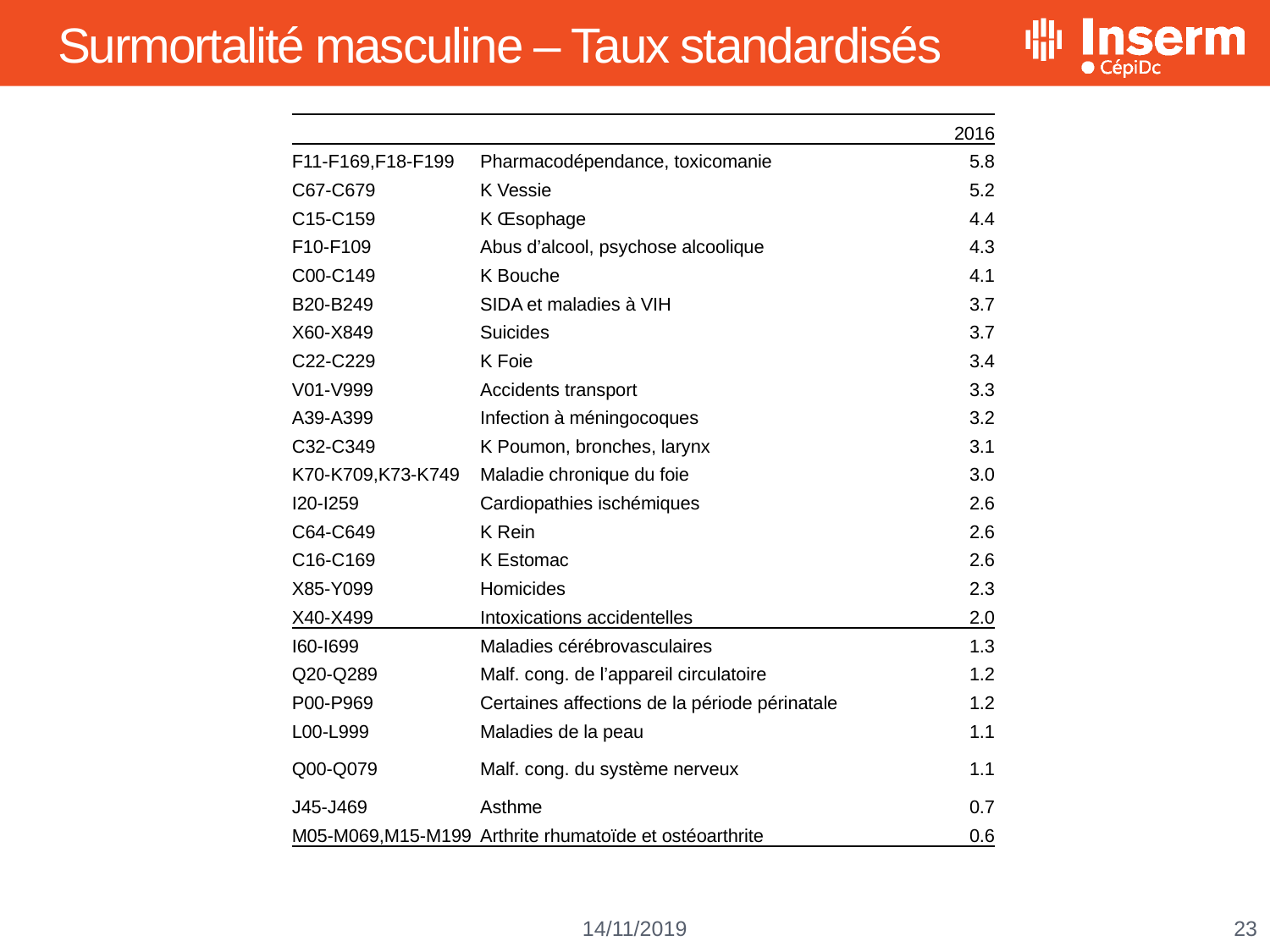

# Surmortalité masculine – Taux standardisés
|  |  | 2016 |
| --- | --- | --- |
| F11-F169,F18-F199 | Pharmacodépendance, toxicomanie | 5.8 |
| C67-C679 | K Vessie | 5.2 |
| C15-C159 | K Œsophage | 4.4 |
| F10-F109 | Abus d’alcool, psychose alcoolique | 4.3 |
| C00-C149 | K Bouche | 4.1 |
| B20-B249 | SIDA et maladies à VIH | 3.7 |
| X60-X849 | Suicides | 3.7 |
| C22-C229 | K Foie | 3.4 |
| V01-V999 | Accidents transport | 3.3 |
| A39-A399 | Infection à méningocoques | 3.2 |
| C32-C349 | K Poumon, bronches, larynx | 3.1 |
| K70-K709,K73-K749 | Maladie chronique du foie | 3.0 |
| I20-I259 | Cardiopathies ischémiques | 2.6 |
| C64-C649 | K Rein | 2.6 |
| C16-C169 | K Estomac | 2.6 |
| X85-Y099 | Homicides | 2.3 |
| X40-X499 | Intoxications accidentelles | 2.0 |
| I60-I699 | Maladies cérébrovasculaires | 1.3 |
| Q20-Q289 | Malf. cong. de l’appareil circulatoire | 1.2 |
| P00-P969 | Certaines affections de la période périnatale | 1.2 |
| L00-L999 | Maladies de la peau | 1.1 |
| Q00-Q079 | Malf. cong. du système nerveux | 1.1 |
| J45-J469 | Asthme | 0.7 |
| M05-M069,M15-M199 | Arthrite rhumatoïde et ostéoarthrite | 0.6 |